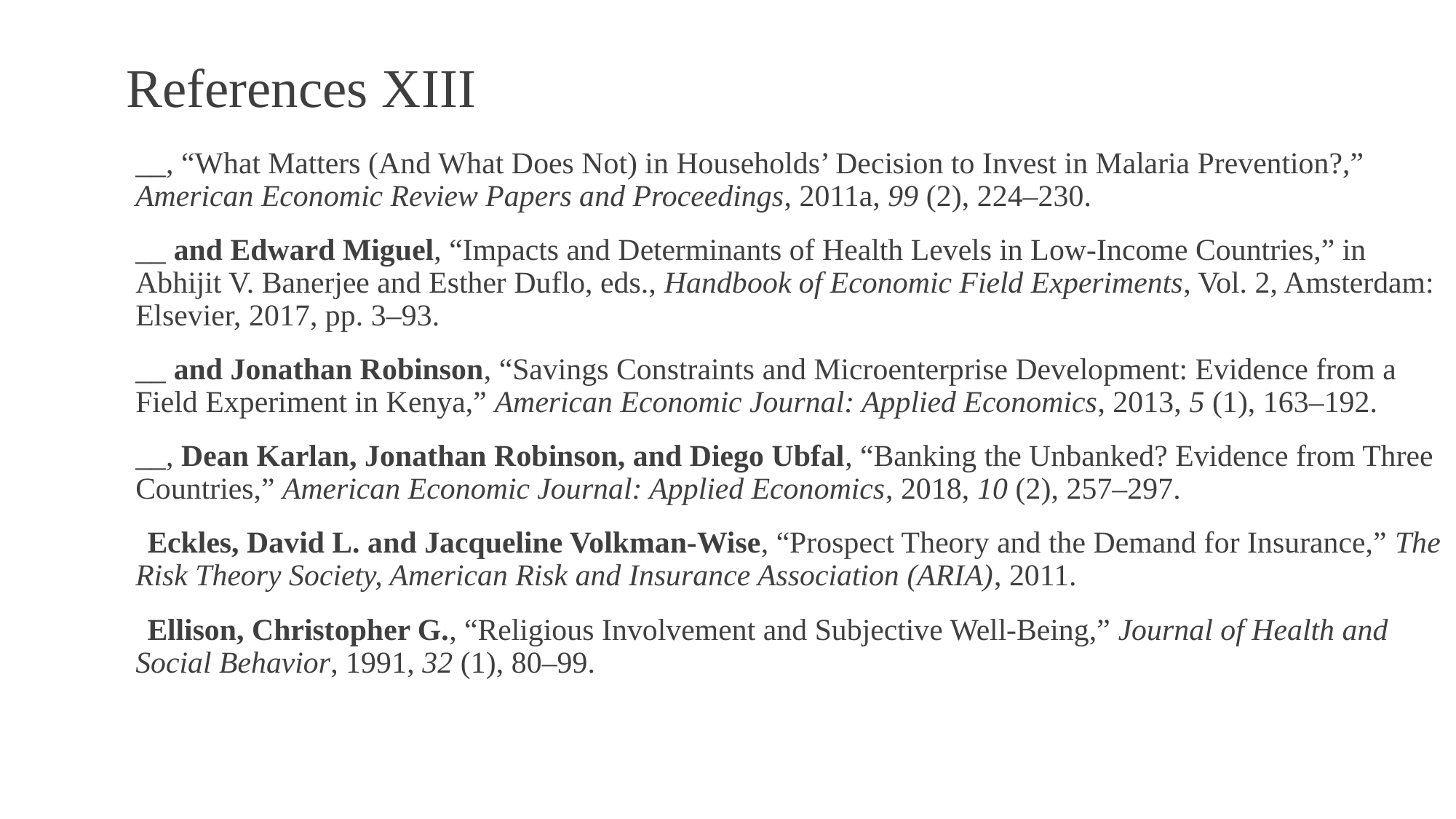

# References XIII
__, “What Matters (And What Does Not) in Households’ Decision to Invest in Malaria Prevention?,” American Economic Review Papers and Proceedings, 2011a, 99 (2), 224–230.
__ and Edward Miguel, “Impacts and Determinants of Health Levels in Low-Income Countries,” in Abhijit V. Banerjee and Esther Duflo, eds., Handbook of Economic Field Experiments, Vol. 2, Amsterdam: Elsevier, 2017, pp. 3–93.
__ and Jonathan Robinson, “Savings Constraints and Microenterprise Development: Evidence from a Field Experiment in Kenya,” American Economic Journal: Applied Economics, 2013, 5 (1), 163–192.
__, Dean Karlan, Jonathan Robinson, and Diego Ubfal, “Banking the Unbanked? Evidence from Three Countries,” American Economic Journal: Applied Economics, 2018, 10 (2), 257–297.
Eckles, David L. and Jacqueline Volkman-Wise, “Prospect Theory and the Demand for Insurance,” The Risk Theory Society, American Risk and Insurance Association (ARIA), 2011.
Ellison, Christopher G., “Religious Involvement and Subjective Well-Being,” Journal of Health and Social Behavior, 1991, 32 (1), 80–99.

98